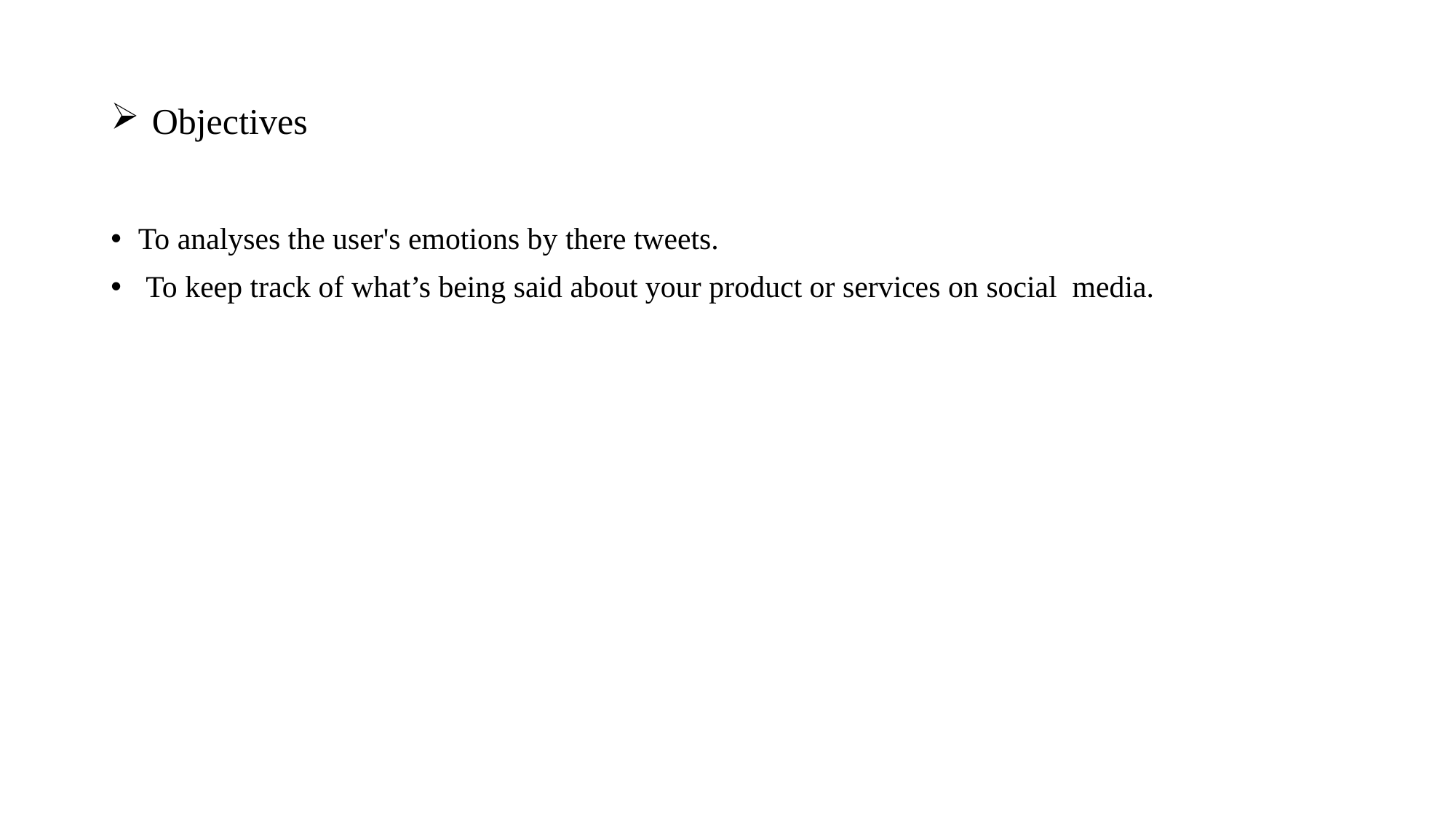

# Objectives
To analyses the user's emotions by there tweets.
 To keep track of what’s being said about your product or services on social  media.